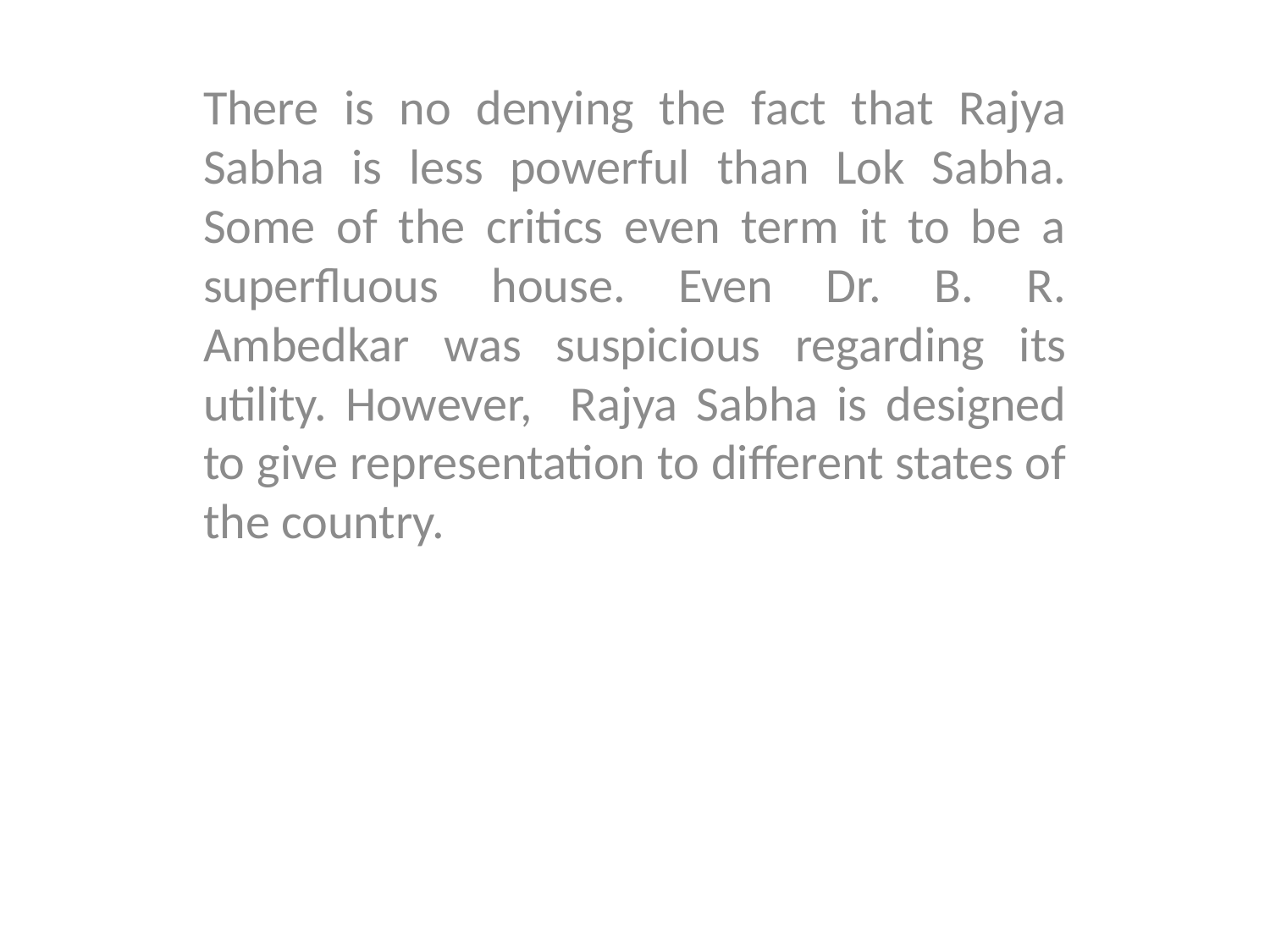

There is no denying the fact that Rajya Sabha is less powerful than Lok Sabha. Some of the critics even term it to be a superfluous house. Even Dr. B. R. Ambedkar was suspicious regarding its utility. However,  Rajya Sabha is designed to give representation to different states of the country.